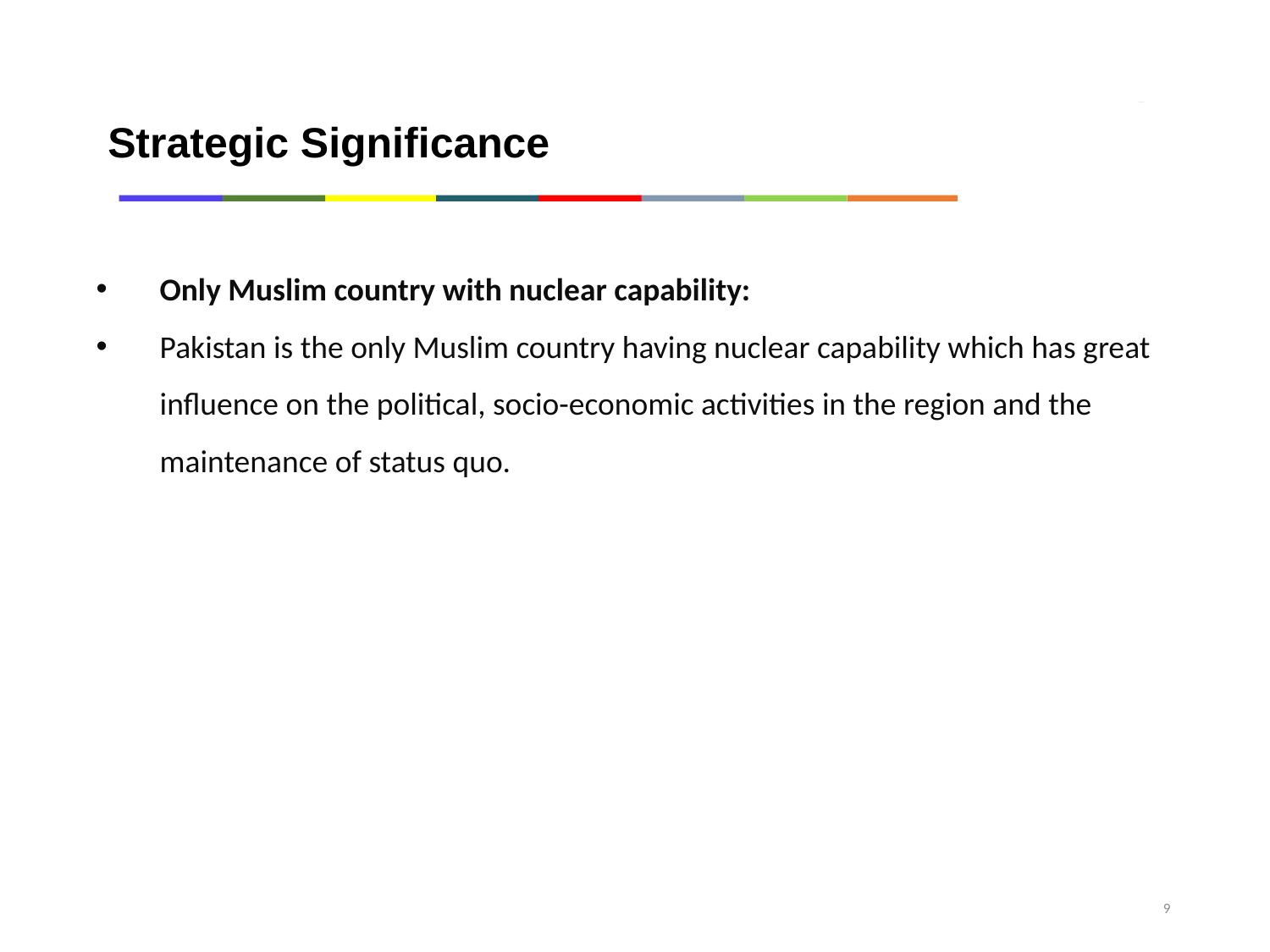

Strategic Significance

Only Muslim country with nuclear capability:
Pakistan is the only Muslim country having nuclear capability which has great influence on the political, socio-economic activities in the region and the maintenance of status quo.
9